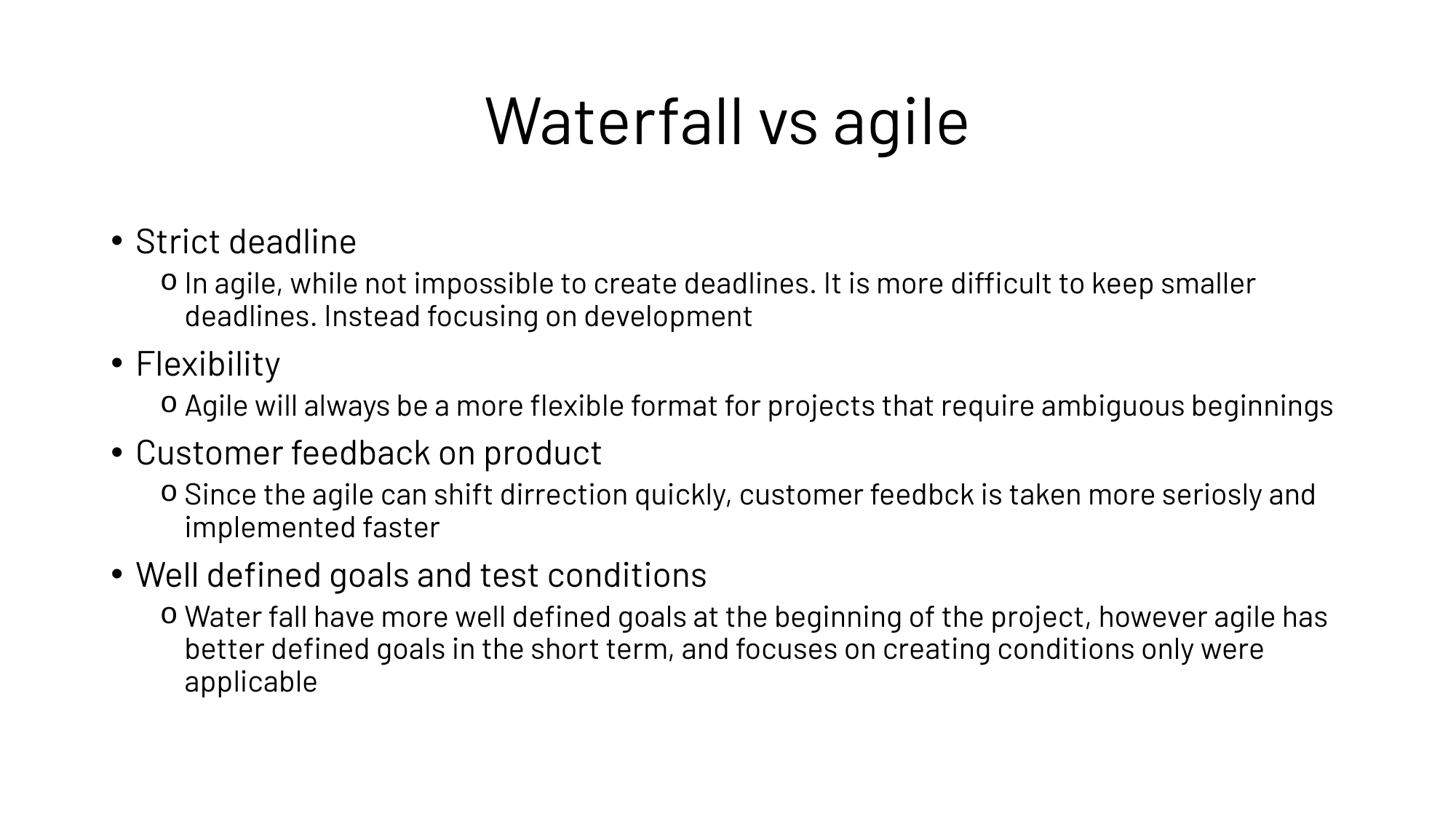

# Waterfall vs agile
Strict deadline
In agile, while not impossible to create deadlines. It is more difficult to keep smaller deadlines. Instead focusing on development
Flexibility
Agile will always be a more flexible format for projects that require ambiguous beginnings
Customer feedback on product
Since the agile can shift dirrection quickly, customer feedbck is taken more seriosly and implemented faster
Well defined goals and test conditions
Water fall have more well defined goals at the beginning of the project, however agile has better defined goals in the short term, and focuses on creating conditions only were applicable